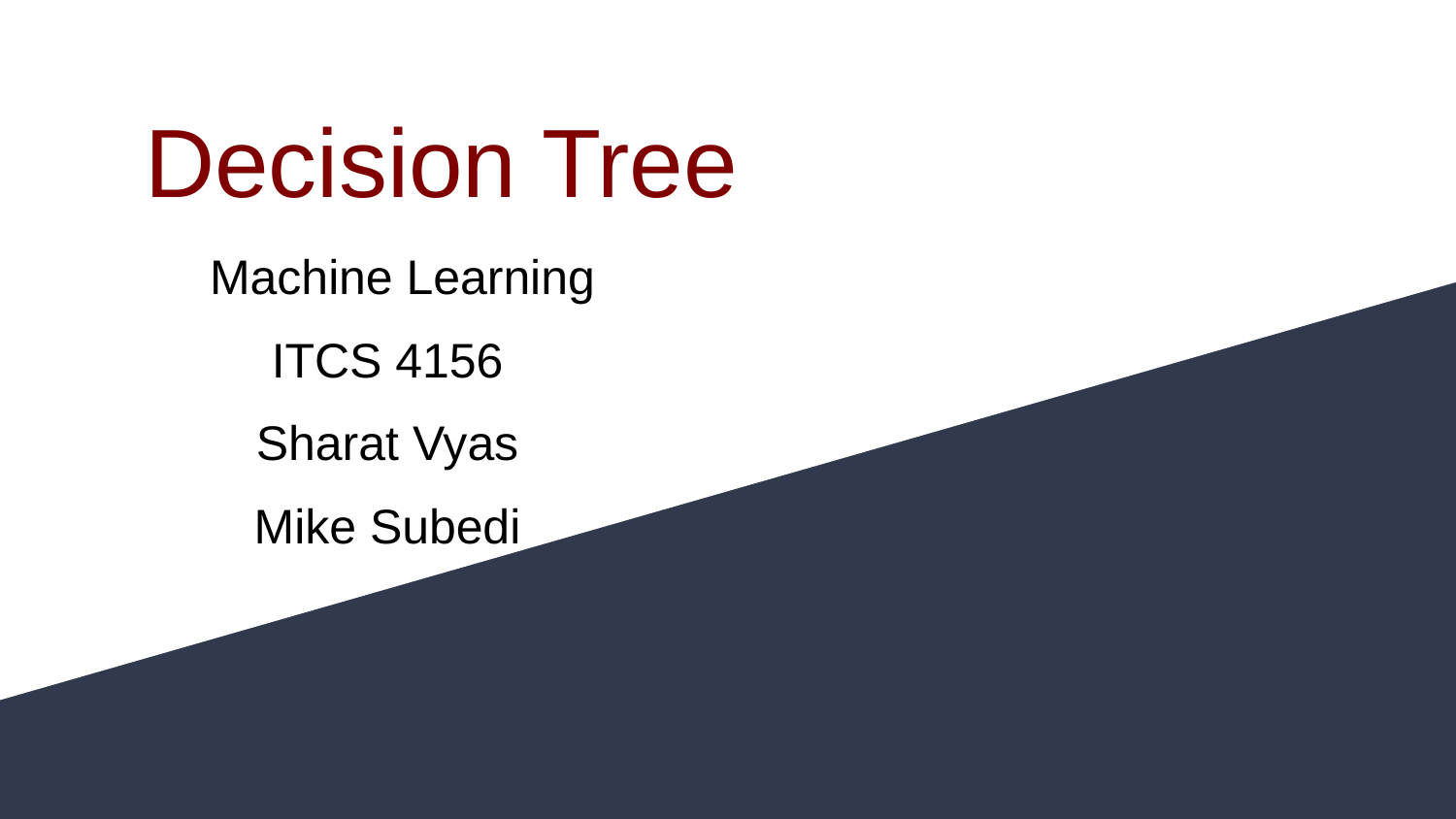

# Decision Tree
Machine Learning
ITCS 4156
Sharat Vyas
Mike Subedi